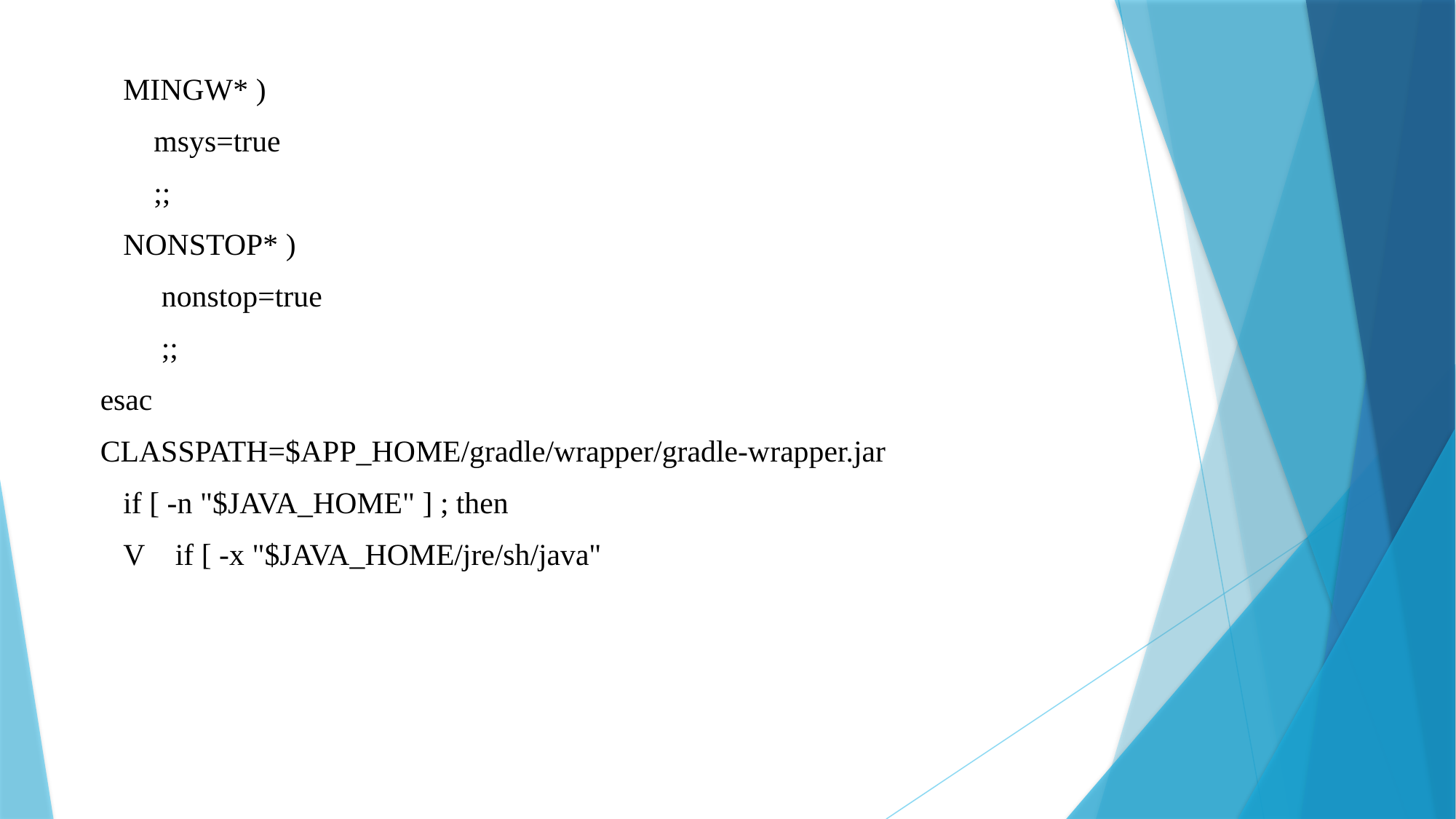

MINGW* )
       msys=true
       ;;
   NONSTOP* )
        nonstop=true
        ;;
esac
CLASSPATH=$APP_HOME/gradle/wrapper/gradle-wrapper.jar
   if [ -n "$JAVA_HOME" ] ; then
   V    if [ -x "$JAVA_HOME/jre/sh/java"